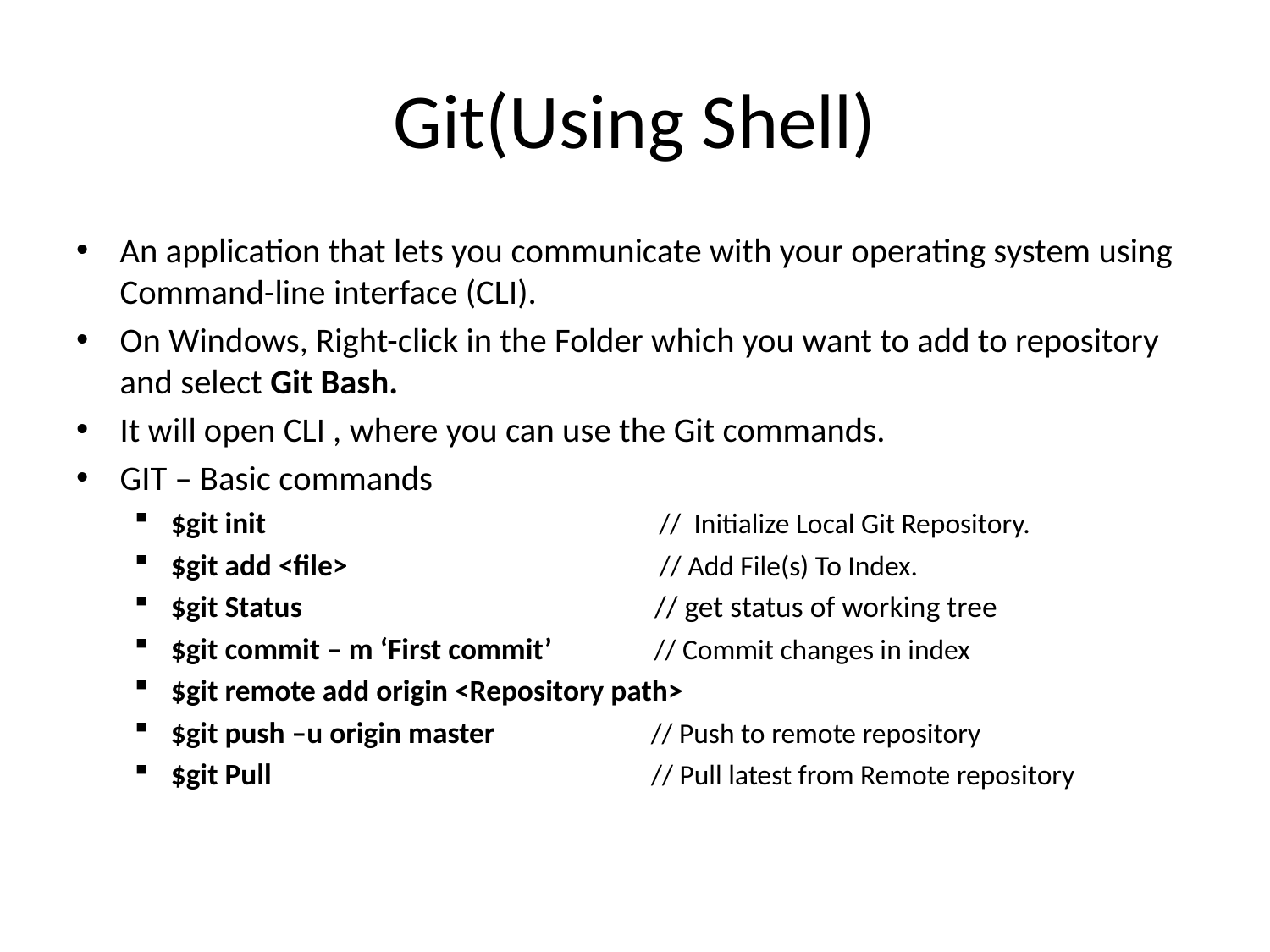

# Git(Using Shell)
An application that lets you communicate with your operating system using  Command-line interface (CLI).
On Windows, Right-click in the Folder which you want to add to repository and select Git Bash.
It will open CLI , where you can use the Git commands.
GIT – Basic commands
$git init                                                          //  Initialize Local Git Repository.
$git add <file>                                              // Add File(s) To Index.
$git Status                                                    // get status of working tree
$git commit – m ‘First commit’               // Commit changes in index
$git remote add origin <Repository path>
$git push –u origin master                       // Push to remote repository
$git Pull                                                        // Pull latest from Remote repository